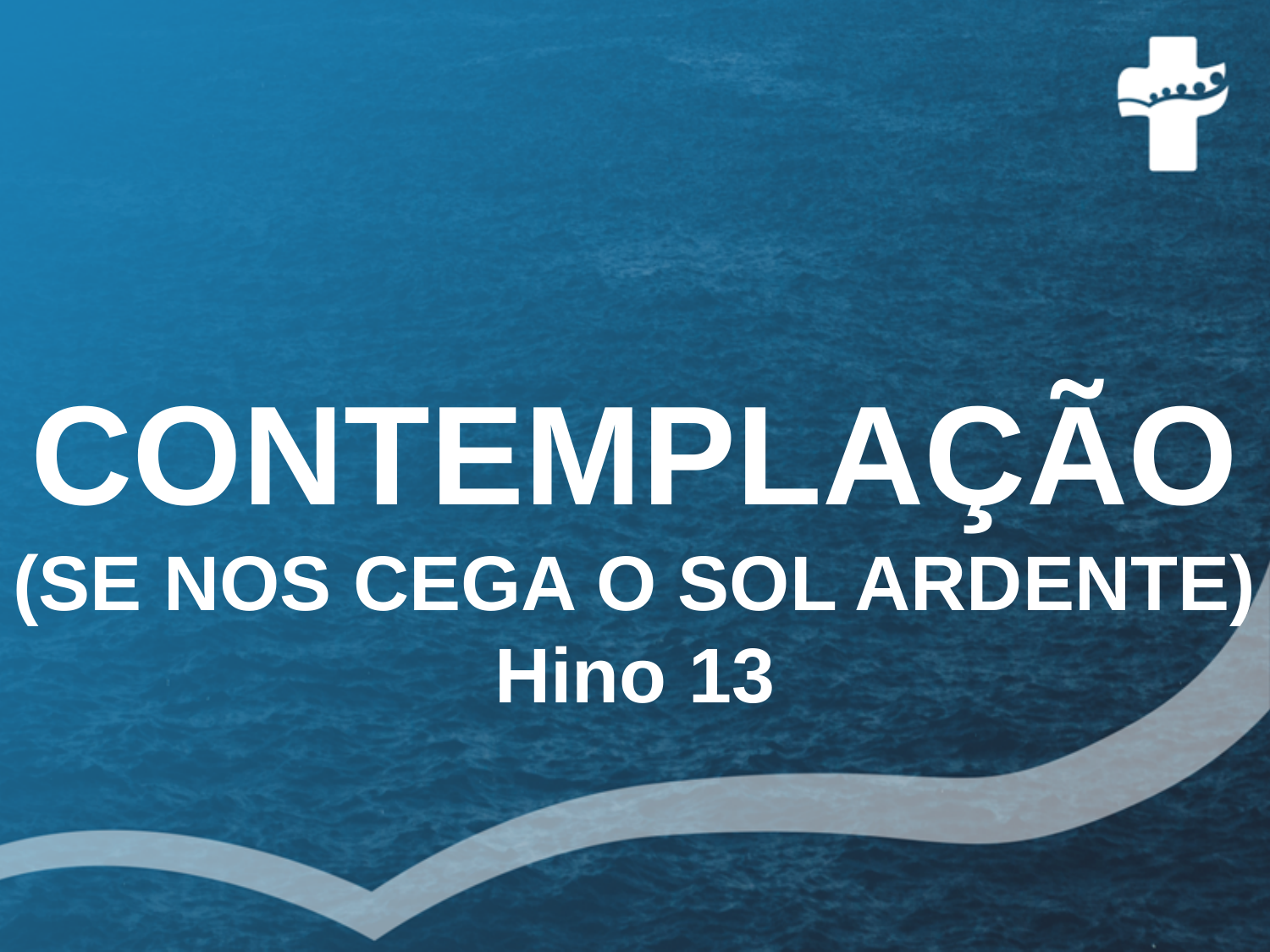

# CONTEMPLAÇÃO (SE NOS CEGA O SOL ARDENTE) Hino 13